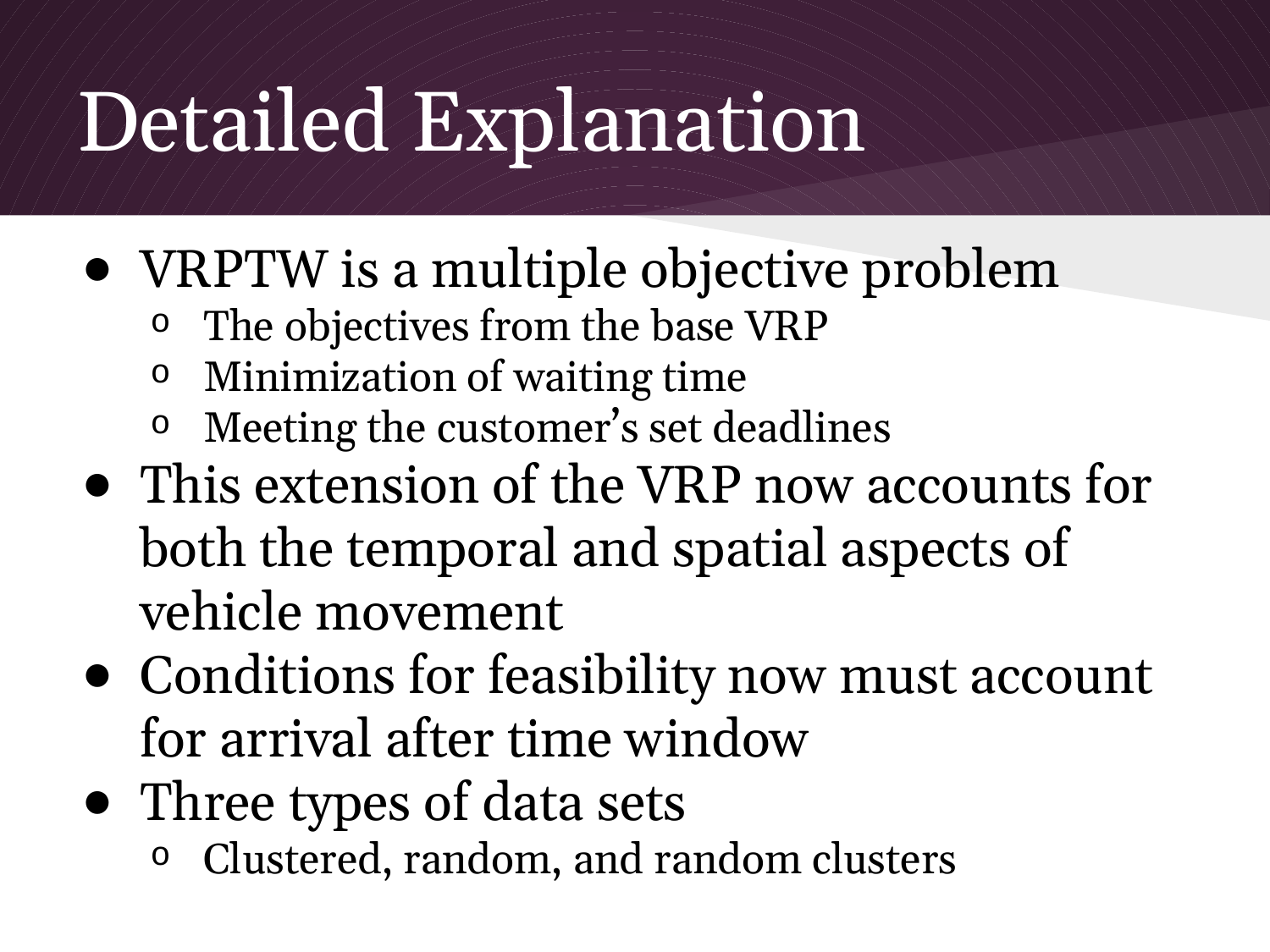

# Detailed Explanation
VRPTW is a multiple objective problem
The objectives from the base VRP
Minimization of waiting time
Meeting the customer’s set deadlines
This extension of the VRP now accounts for both the temporal and spatial aspects of vehicle movement
Conditions for feasibility now must account for arrival after time window
Three types of data sets
Clustered, random, and random clusters